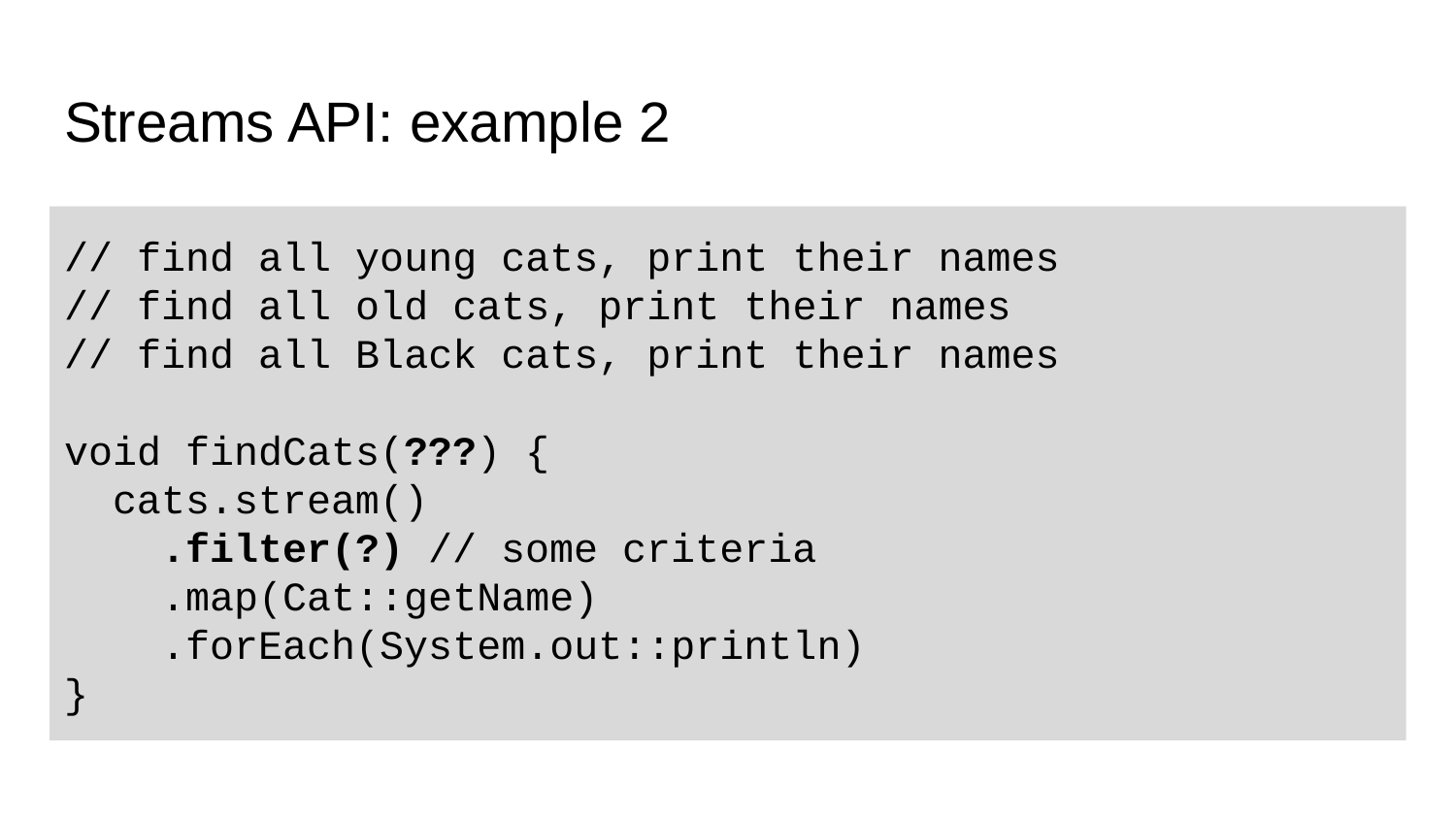

# Streams API: example 2
// find all young cats, print their names
// find all old cats, print their names
// find all Black cats, print their names

void findCats(???) {
  cats.stream()
    .filter(?) // some criteria
    .map(Cat::getName)
    .forEach(System.out::println)
}